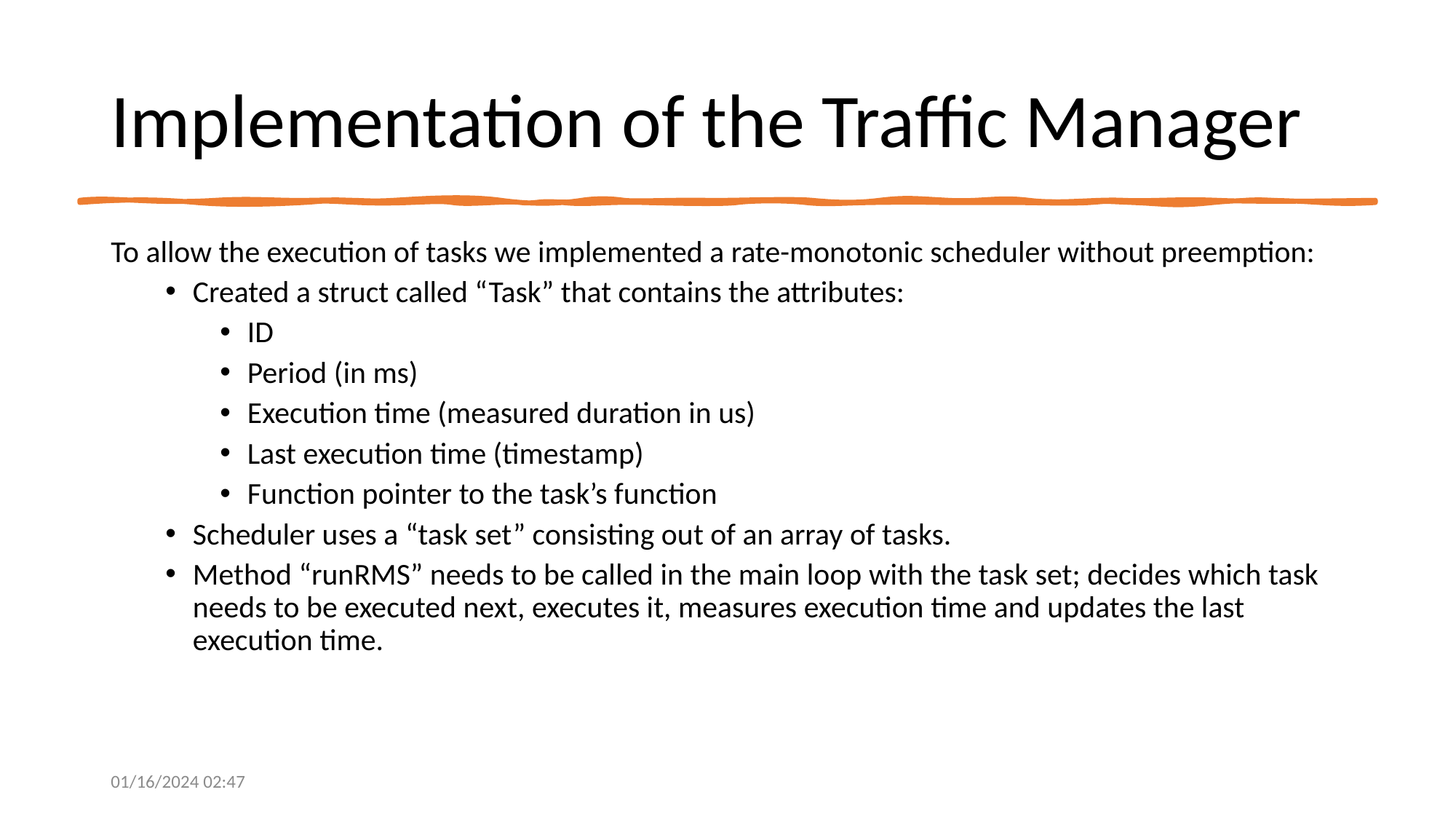

# Implementation of the Traffic Manager

To allow the execution of tasks we implemented a rate-monotonic scheduler without preemption:
Created a struct called “Task” that contains the attributes:
ID
Period (in ms)
Execution time (measured duration in us)
Last execution time (timestamp)
Function pointer to the task’s function
Scheduler uses a “task set” consisting out of an array of tasks.
Method “runRMS” needs to be called in the main loop with the task set; decides which task needs to be executed next, executes it, measures execution time and updates the last execution time.
01/16/2024 02:47
20